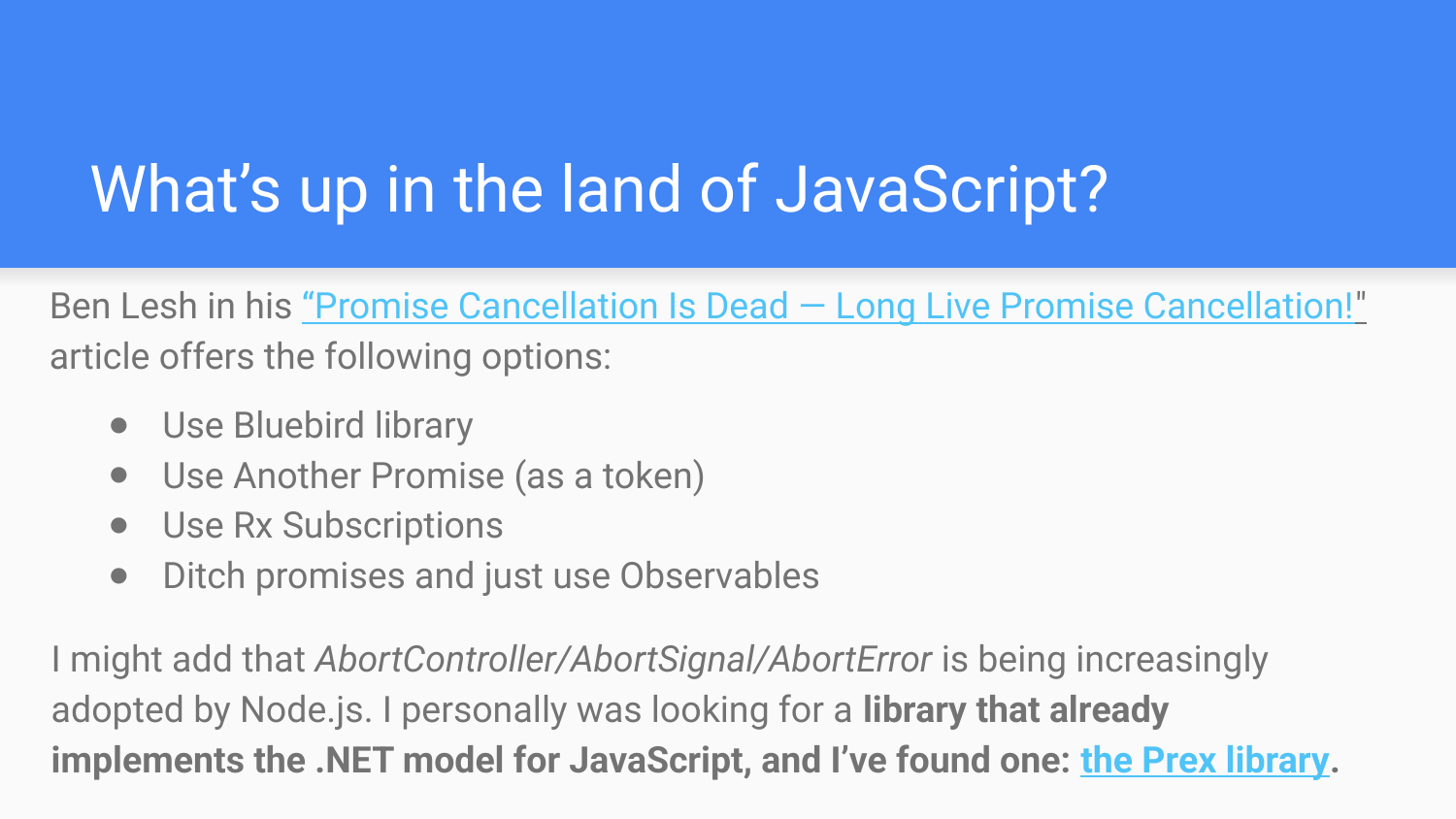

# What’s up in the land of JavaScript?
Ben Lesh in his “Promise Cancellation Is Dead — Long Live Promise Cancellation!" article offers the following options:
Use Bluebird library
Use Another Promise (as a token)
Use Rx Subscriptions
Ditch promises and just use Observables
I might add that AbortController/AbortSignal/AbortError is being increasingly adopted by Node.js. I personally was looking for a library that already implements the .NET model for JavaScript, and I’ve found one: the Prex library.